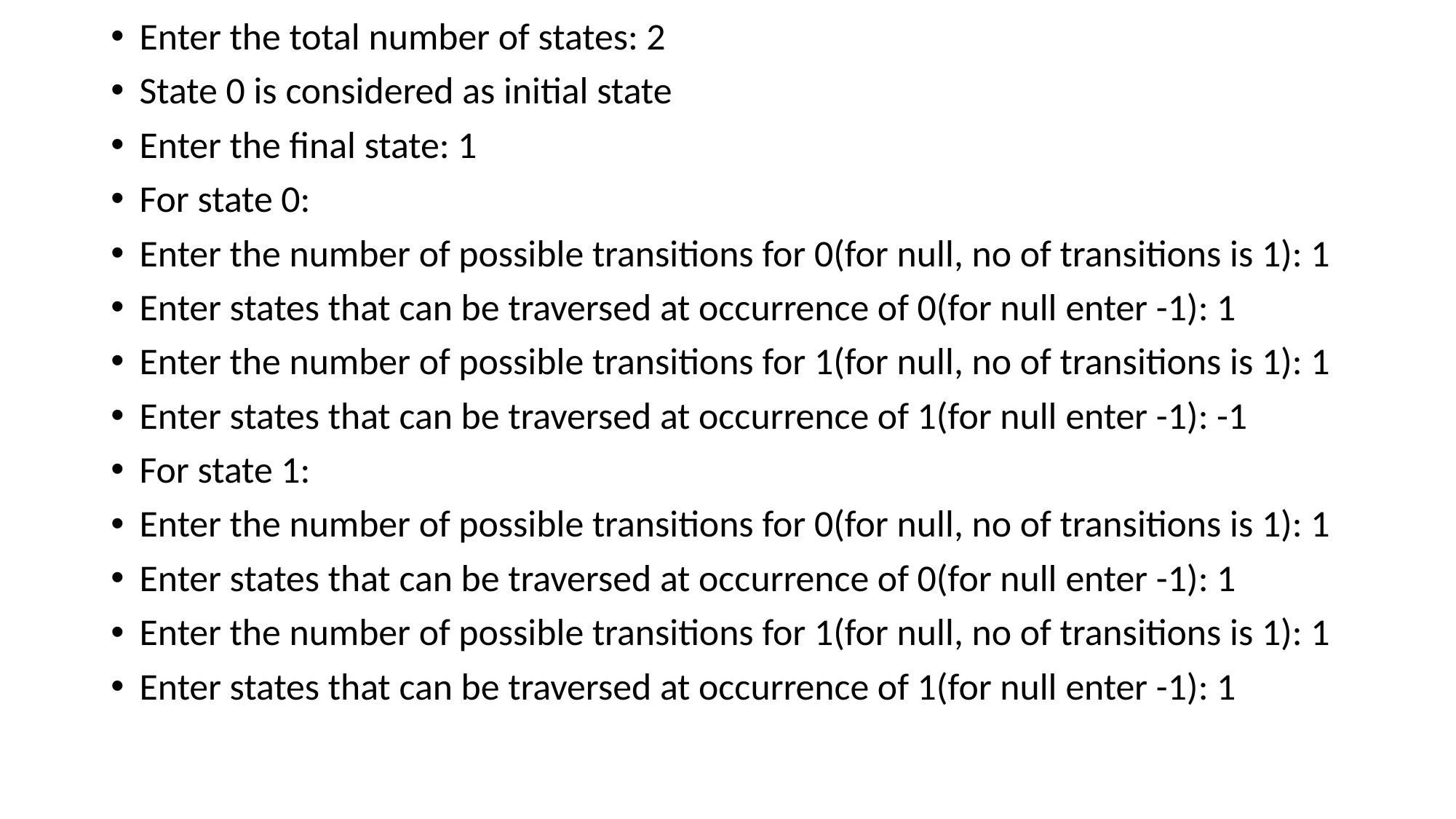

Enter the total number of states: 2
State 0 is considered as initial state
Enter the final state: 1
For state 0:
Enter the number of possible transitions for 0(for null, no of transitions is 1): 1
Enter states that can be traversed at occurrence of 0(for null enter -1): 1
Enter the number of possible transitions for 1(for null, no of transitions is 1): 1
Enter states that can be traversed at occurrence of 1(for null enter -1): -1
For state 1:
Enter the number of possible transitions for 0(for null, no of transitions is 1): 1
Enter states that can be traversed at occurrence of 0(for null enter -1): 1
Enter the number of possible transitions for 1(for null, no of transitions is 1): 1
Enter states that can be traversed at occurrence of 1(for null enter -1): 1

#